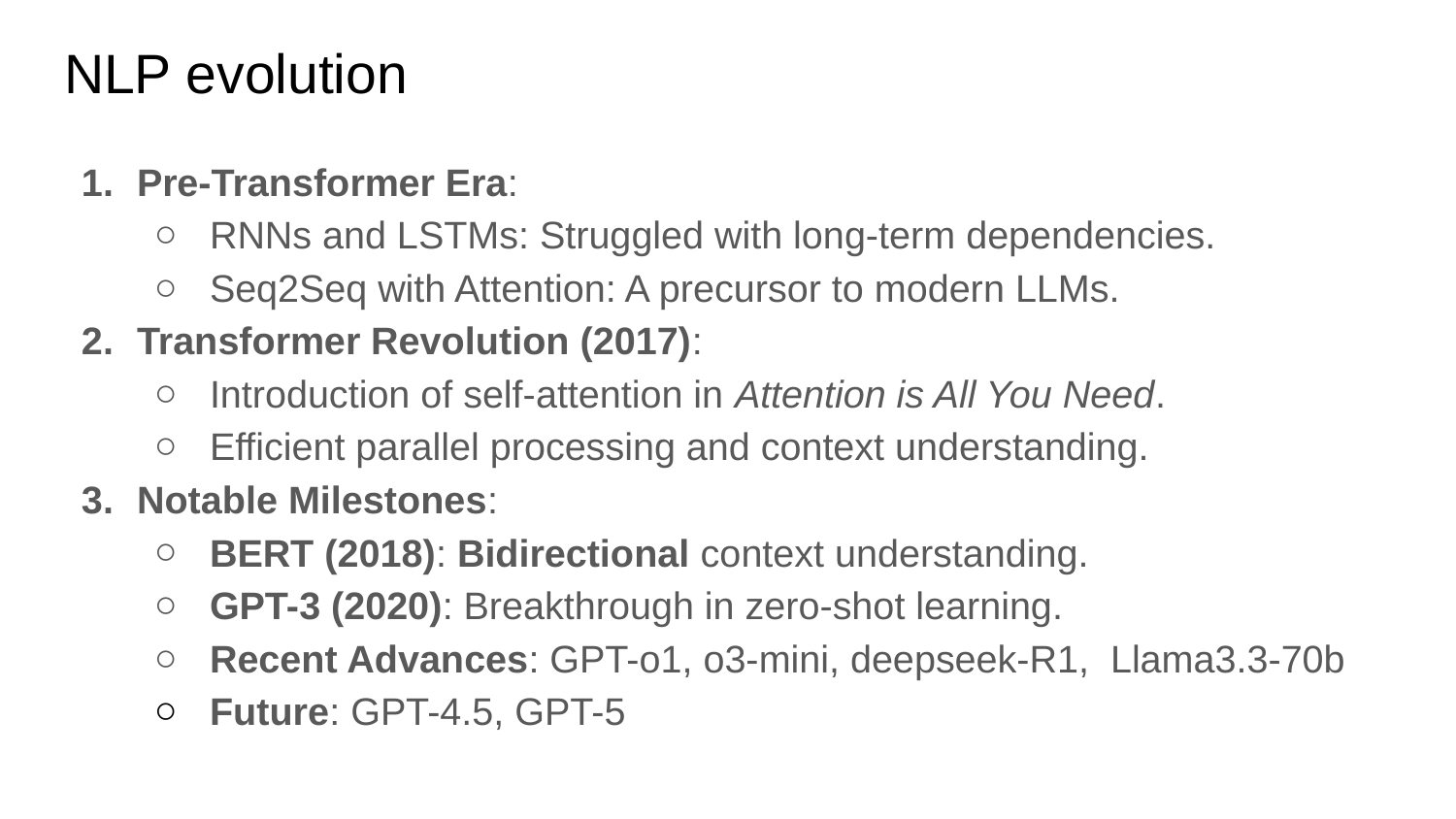

# NLP evolution
Pre-Transformer Era:
RNNs and LSTMs: Struggled with long-term dependencies.
Seq2Seq with Attention: A precursor to modern LLMs.
Transformer Revolution (2017):
Introduction of self-attention in Attention is All You Need.
Efficient parallel processing and context understanding.
Notable Milestones:
BERT (2018): Bidirectional context understanding.
GPT-3 (2020): Breakthrough in zero-shot learning.
Recent Advances: GPT-o1, o3-mini, deepseek-R1,  Llama3.3-70b
Future: GPT-4.5, GPT-5